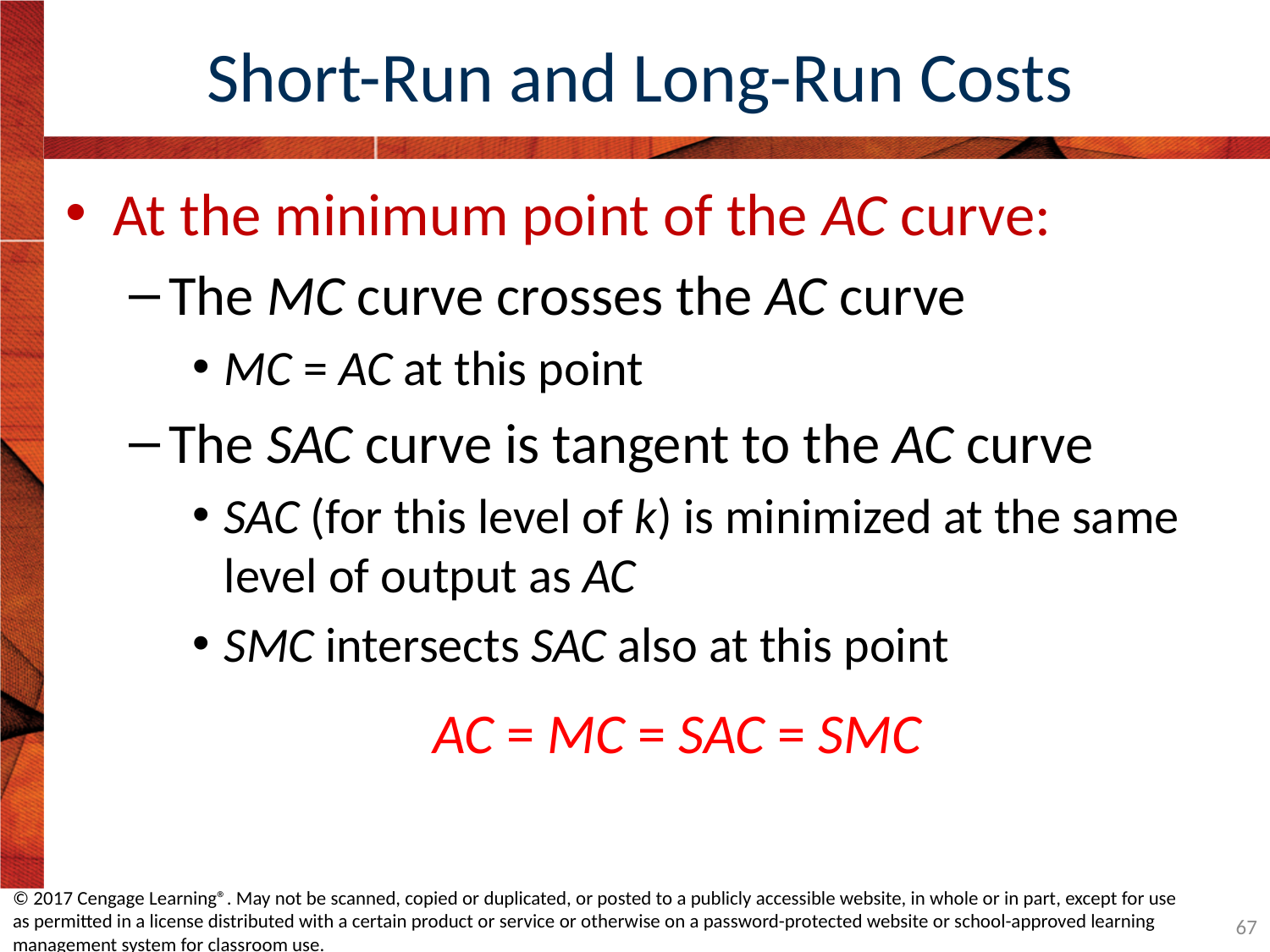

# Short-Run and Long-Run Costs
At the minimum point of the AC curve:
The MC curve crosses the AC curve
MC = AC at this point
The SAC curve is tangent to the AC curve
SAC (for this level of k) is minimized at the same level of output as AC
SMC intersects SAC also at this point
AC = MC = SAC = SMC
© 2017 Cengage Learning®. May not be scanned, copied or duplicated, or posted to a publicly accessible website, in whole or in part, except for use as permitted in a license distributed with a certain product or service or otherwise on a password-protected website or school-approved learning management system for classroom use.
67